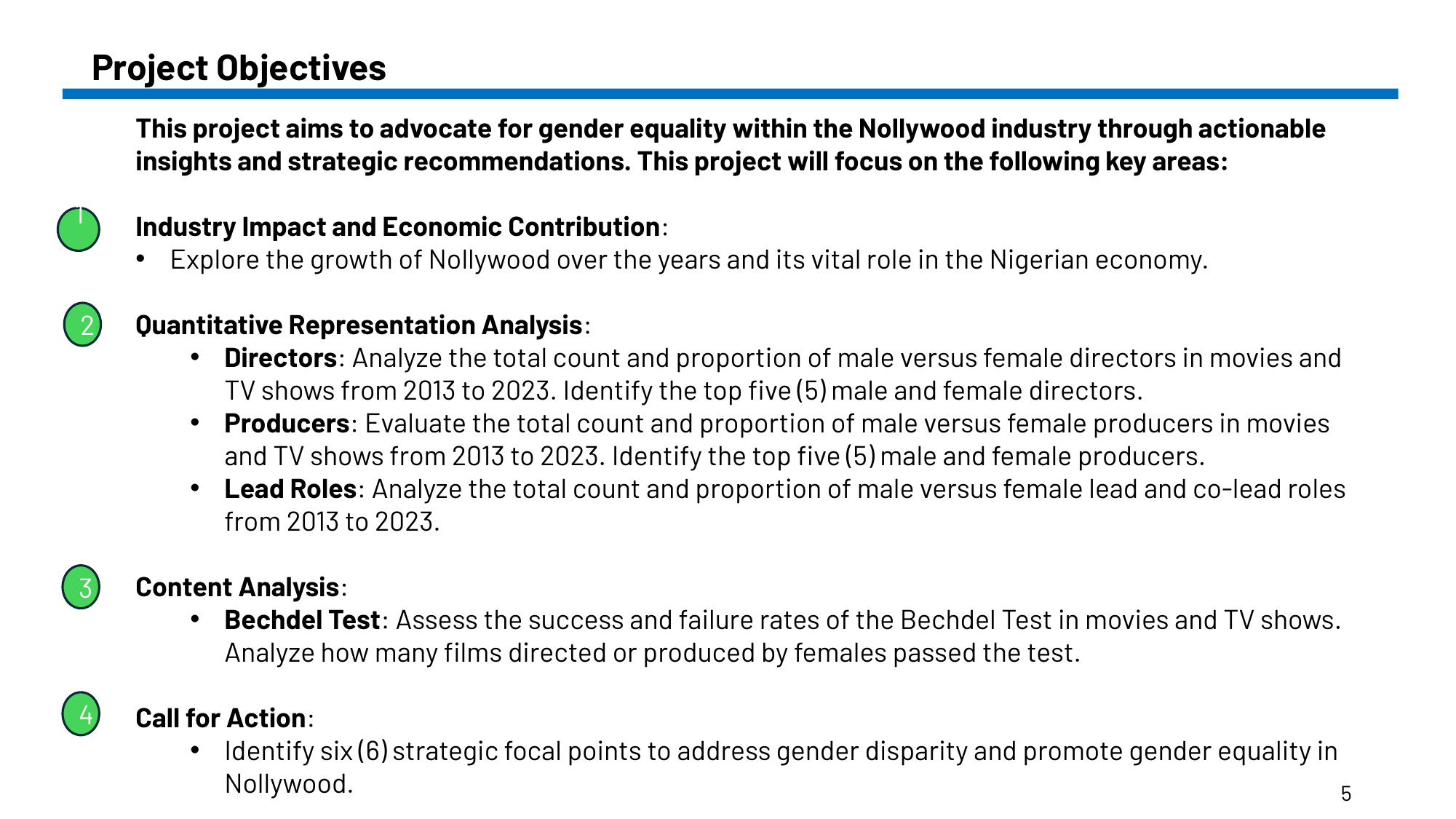

Project Objectives

This project aims to advocate for gender equality within the Nollywood industry through actionable insights and strategic recommendations. This project will focus on the following key areas:

Industry Impact and Economic Contribution:
Explore the growth of Nollywood over the years and its vital role in the Nigerian economy.

Quantitative Representation Analysis:
Directors: Analyze the total count and proportion of male versus female directors in movies and TV shows from 2013 to 2023. Identify the top five (5) male and female directors.
Producers: Evaluate the total count and proportion of male versus female producers in movies and TV shows from 2013 to 2023. Identify the top five (5) male and female producers.
Lead Roles: Analyze the total count and proportion of male versus female lead and co-lead roles from 2013 to 2023.

Content Analysis:
Bechdel Test: Assess the success and failure rates of the Bechdel Test in movies and TV shows. Analyze how many films directed or produced by females passed the test.

Call for Action:
Identify six (6) strategic focal points to address gender disparity and promote gender equality in Nollywood.
1
2
3
4
5